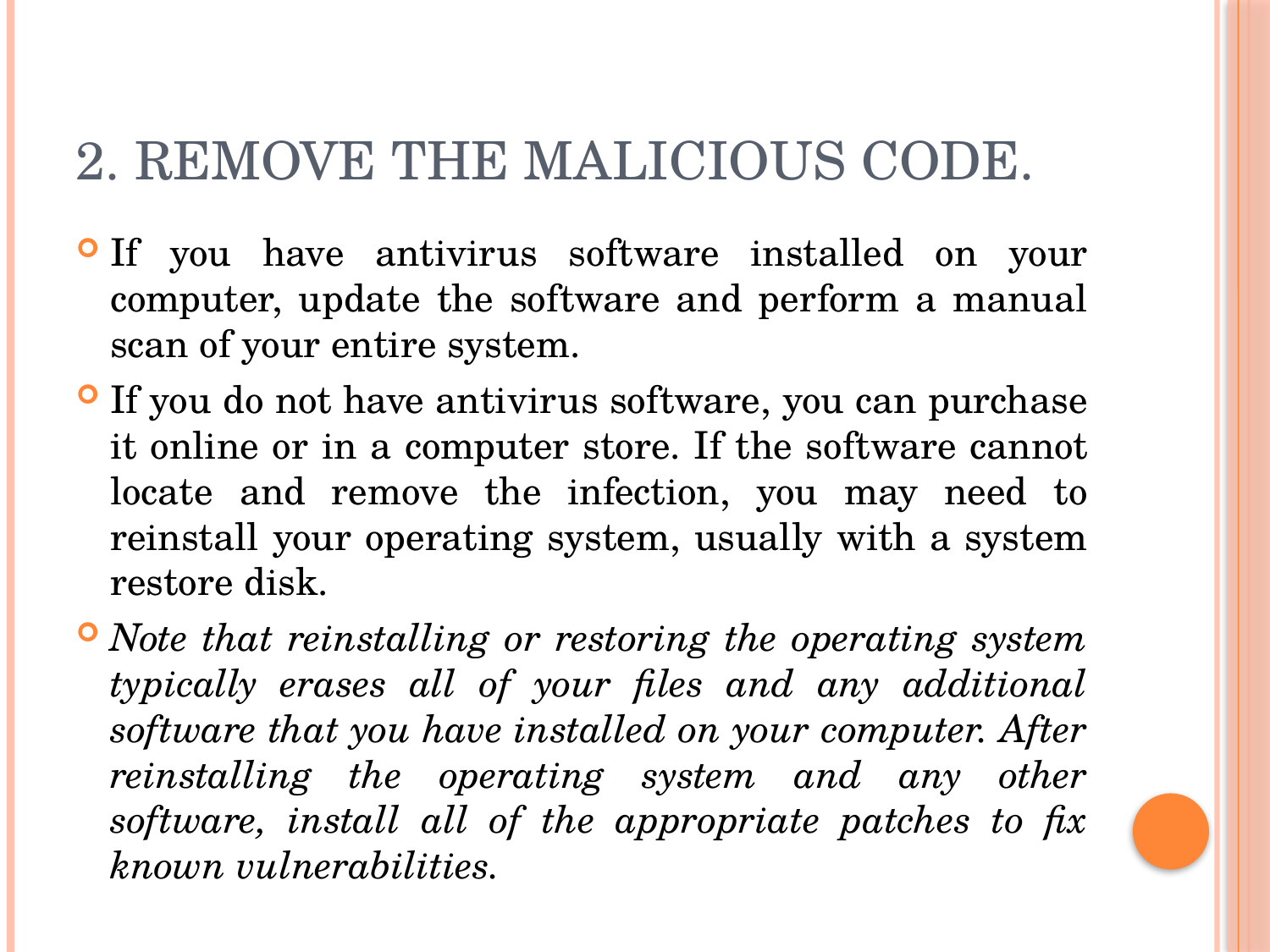

# 2. Remove the malicious code.
If you have antivirus software installed on your computer, update the software and perform a manual scan of your entire system.
If you do not have antivirus software, you can purchase it online or in a computer store. If the software cannot locate and remove the infection, you may need to reinstall your operating system, usually with a system restore disk.
Note that reinstalling or restoring the operating system typically erases all of your files and any additional software that you have installed on your computer. After reinstalling the operating system and any other software, install all of the appropriate patches to fix known vulnerabilities.